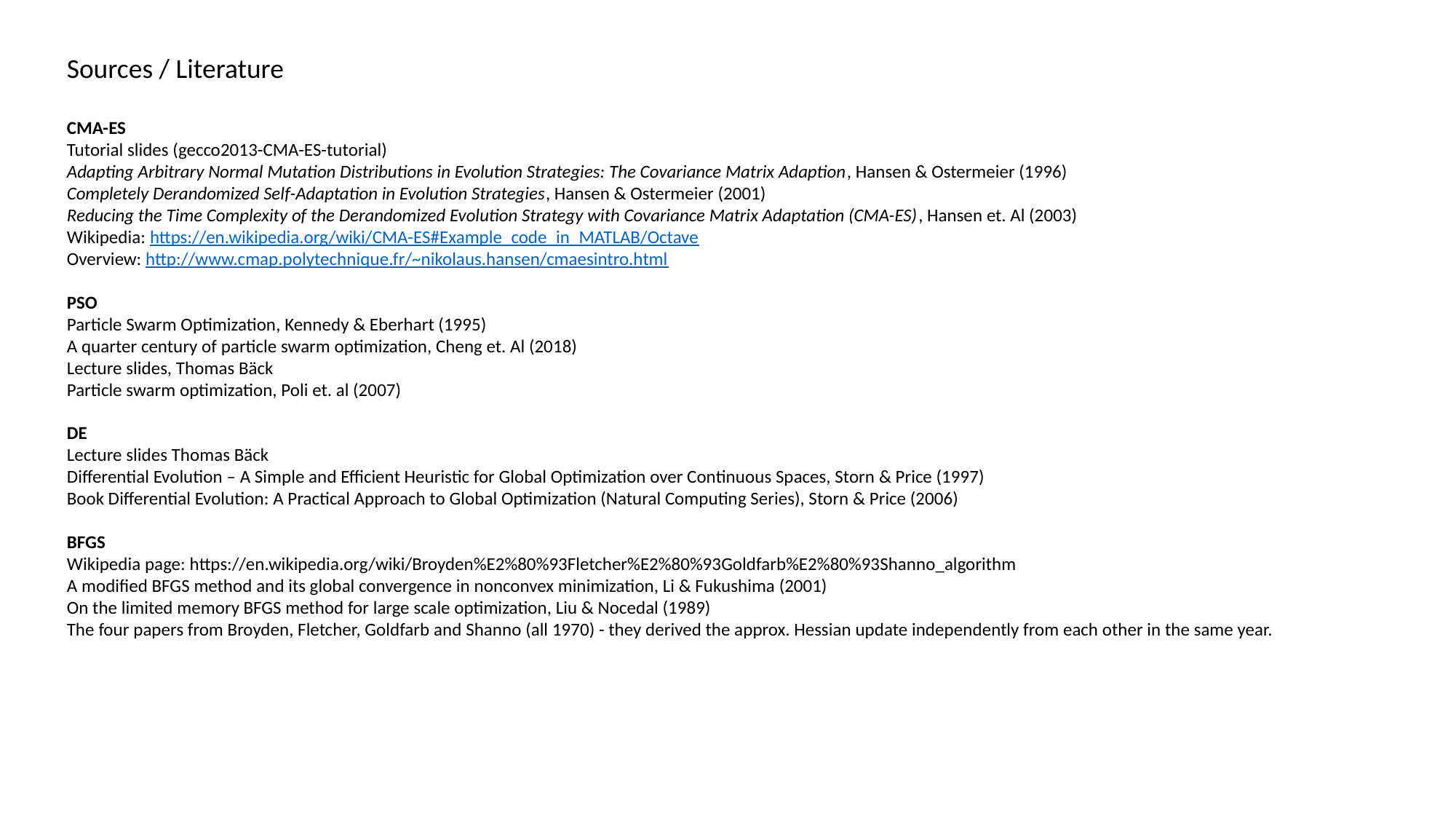

Sources / Literature

CMA-ES
Tutorial slides (gecco2013-CMA-ES-tutorial)
Adapting Arbitrary Normal Mutation Distributions in Evolution Strategies: The Covariance Matrix Adaption, Hansen & Ostermeier (1996)
Completely Derandomized Self-Adaptation in Evolution Strategies, Hansen & Ostermeier (2001)
Reducing the Time Complexity of the Derandomized Evolution Strategy with Covariance Matrix Adaptation (CMA-ES), Hansen et. Al (2003)
Wikipedia: https://en.wikipedia.org/wiki/CMA-ES#Example_code_in_MATLAB/Octave
Overview: http://www.cmap.polytechnique.fr/~nikolaus.hansen/cmaesintro.html

PSO
Particle Swarm Optimization, Kennedy & Eberhart (1995)
A quarter century of particle swarm optimization, Cheng et. Al (2018)
Lecture slides, Thomas Bäck
Particle swarm optimization, Poli et. al (2007)

DE
Lecture slides Thomas Bäck
Differential Evolution – A Simple and Efficient Heuristic for Global Optimization over Continuous Spaces, Storn & Price (1997)
Book Differential Evolution: A Practical Approach to Global Optimization (Natural Computing Series), Storn & Price (2006)

BFGS
Wikipedia page: https://en.wikipedia.org/wiki/Broyden%E2%80%93Fletcher%E2%80%93Goldfarb%E2%80%93Shanno_algorithm
A modified BFGS method and its global convergence in nonconvex minimization, Li & Fukushima (2001)
On the limited memory BFGS method for large scale optimization, Liu & Nocedal (1989)
The four papers from Broyden, Fletcher, Goldfarb and Shanno (all 1970) - they derived the approx. Hessian update independently from each other in the same year.